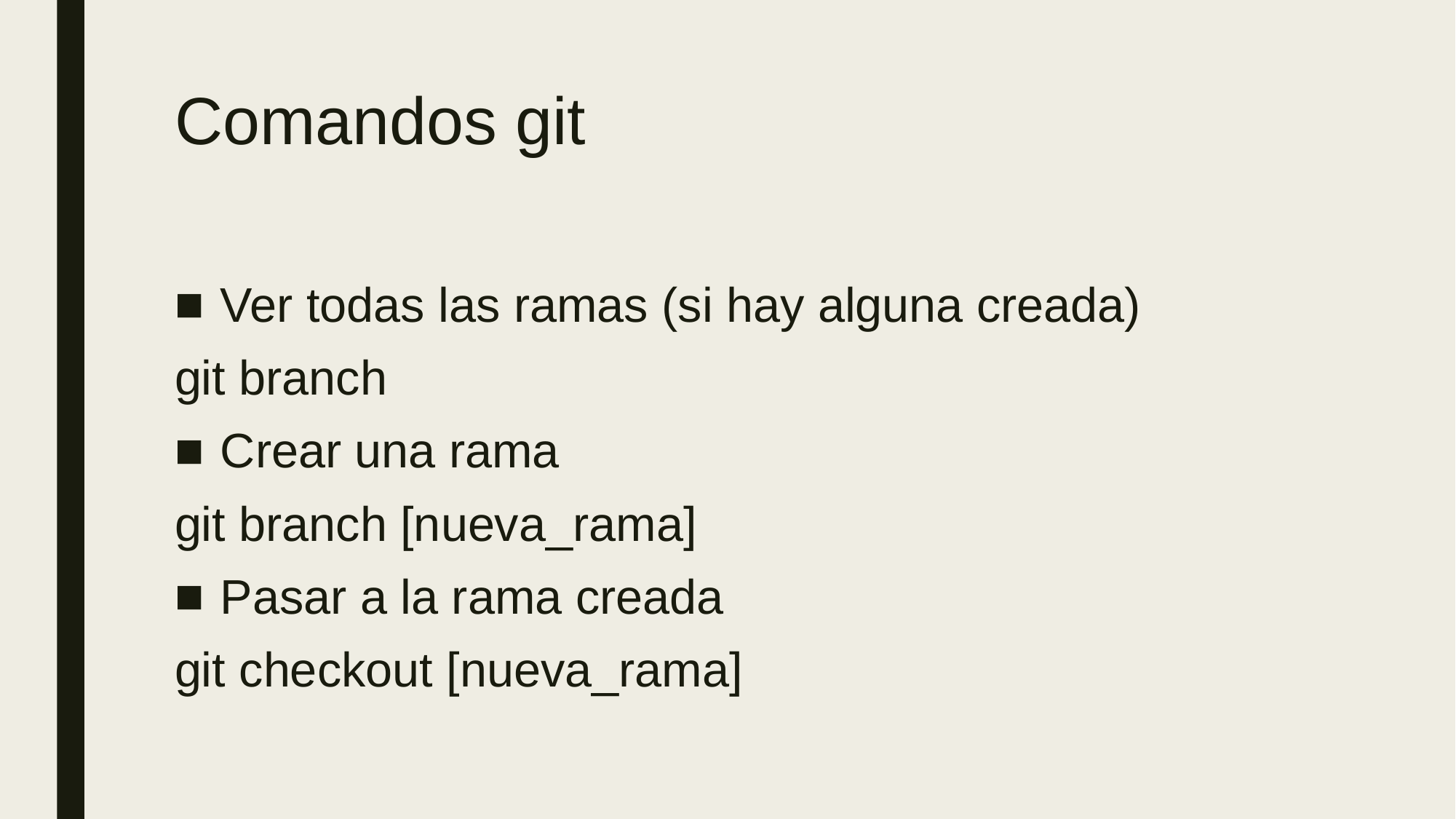

# Comandos git
Ver todas las ramas (si hay alguna creada)
git branch
Crear una rama
git branch [nueva_rama]
Pasar a la rama creada
git checkout [nueva_rama]